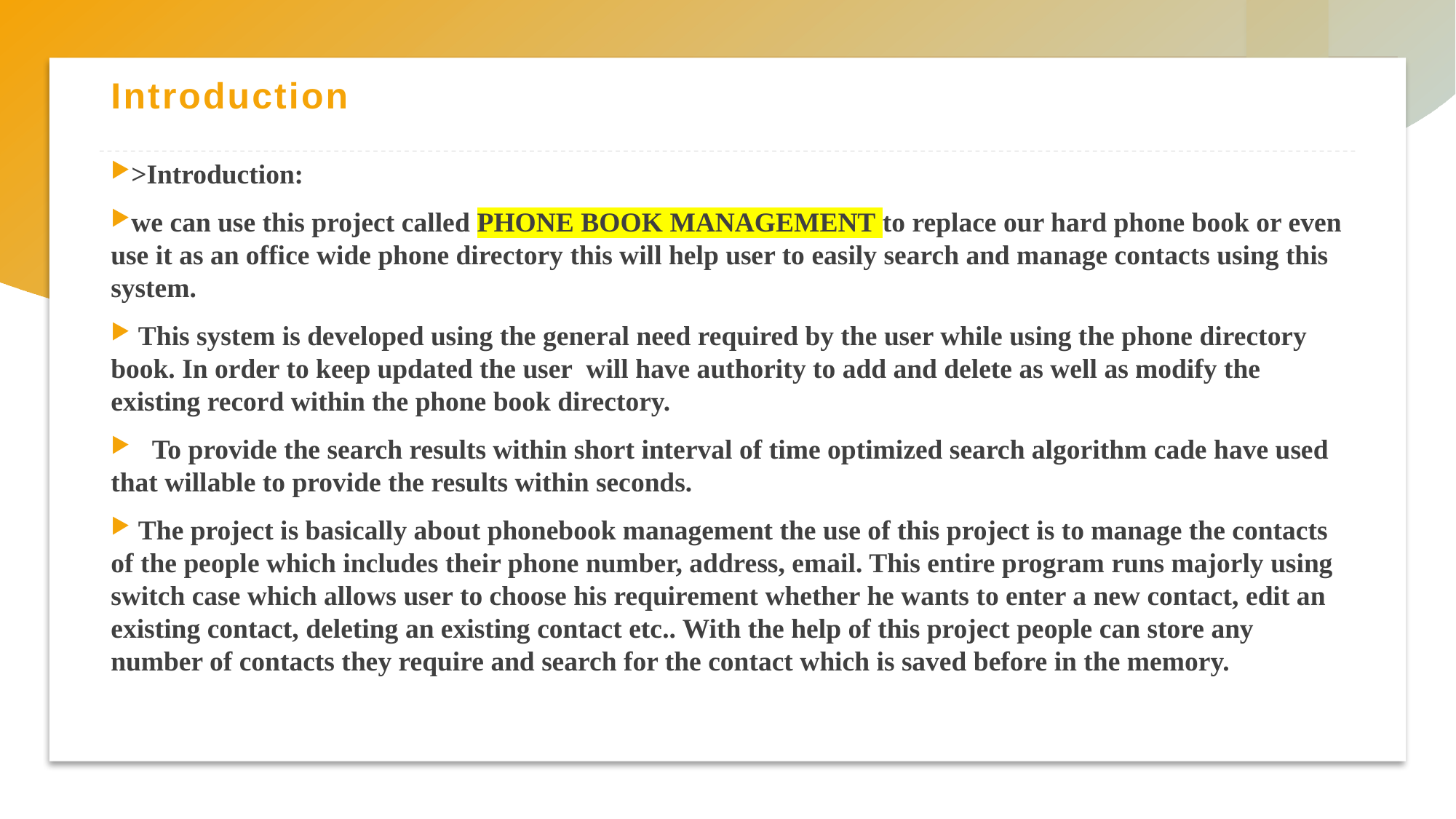

# Introduction
>Introduction:
we can use this project called PHONE BOOK MANAGEMENT to replace our hard phone book or even use it as an office wide phone directory this will help user to easily search and manage contacts using this system.
 This system is developed using the general need required by the user while using the phone directory book. In order to keep updated the user  will have authority to add and delete as well as modify the existing record within the phone book directory.
   To provide the search results within short interval of time optimized search algorithm cade have used that willable to provide the results within seconds.
 The project is basically about phonebook management the use of this project is to manage the contacts of the people which includes their phone number, address, email. This entire program runs majorly using switch case which allows user to choose his requirement whether he wants to enter a new contact, edit an existing contact, deleting an existing contact etc.. With the help of this project people can store any number of contacts they require and search for the contact which is saved before in the memory.